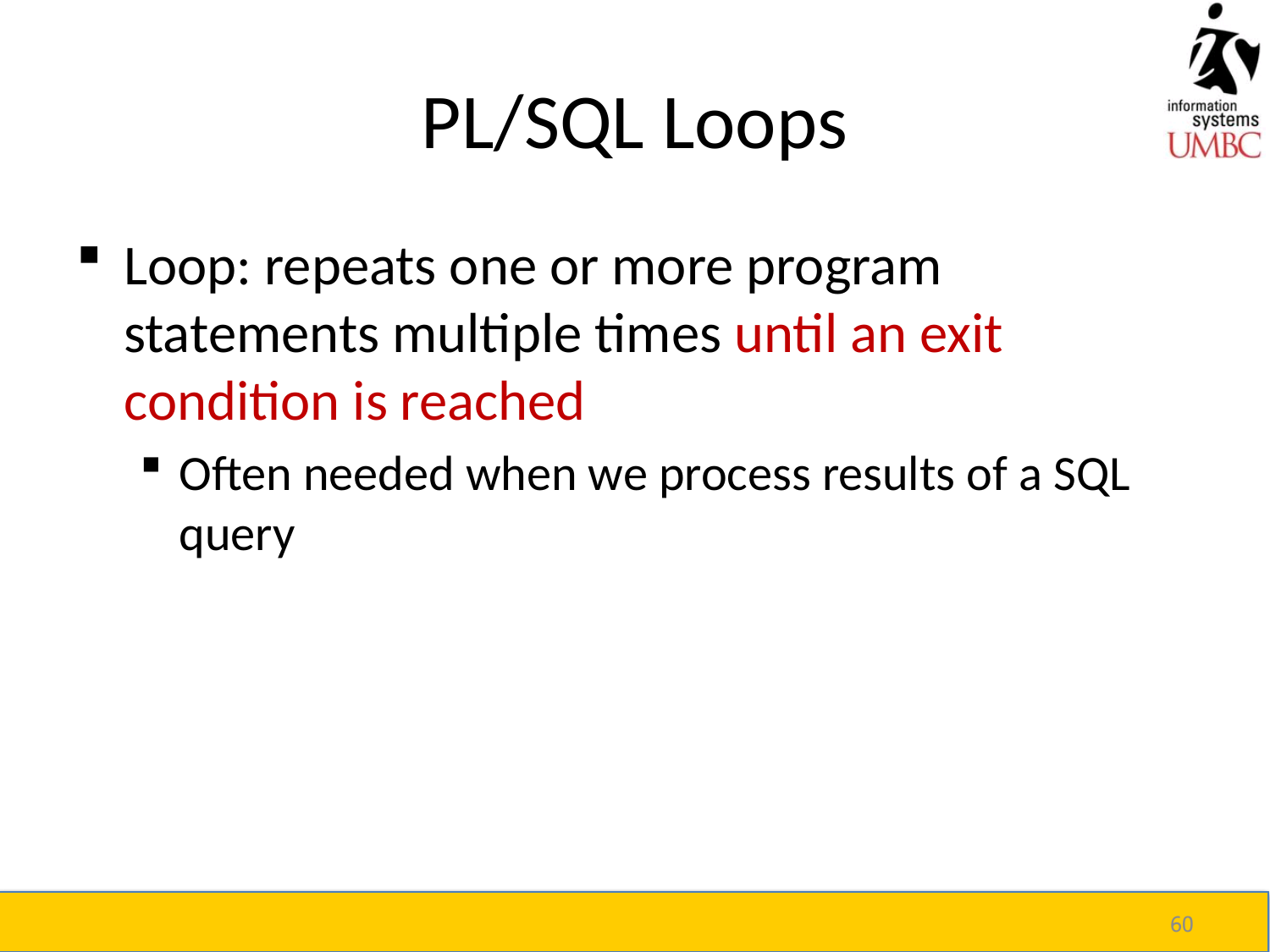

# PL/SQL Loops
Loop: repeats one or more program statements multiple times until an exit condition is reached
Often needed when we process results of a SQL query

60